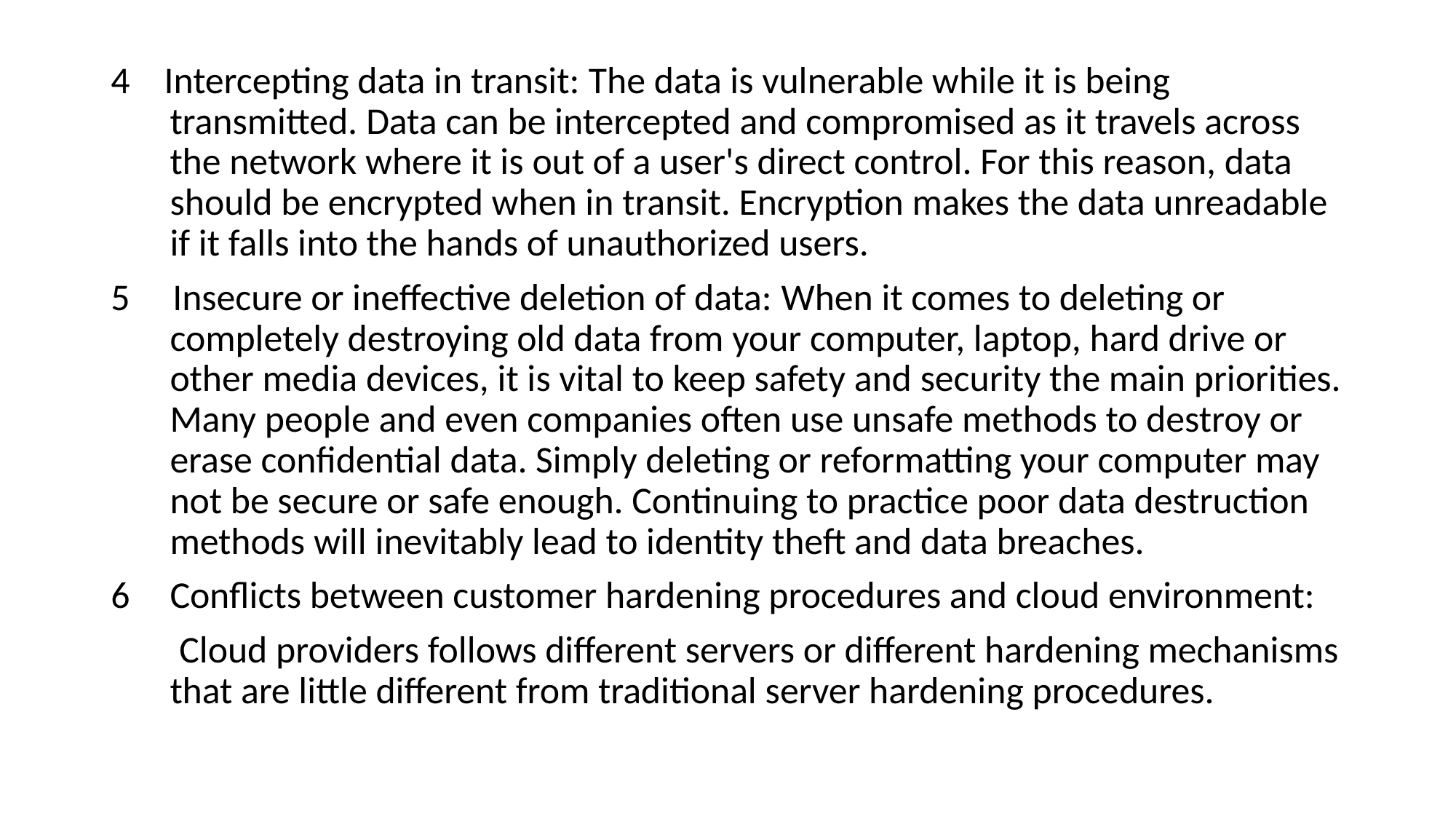

4    Intercepting data in transit: The data is vulnerable while it is being transmitted. Data can be intercepted and compromised as it travels across the network where it is out of a user's direct control. For this reason, data should be encrypted when in transit. Encryption makes the data unreadable if it falls into the hands of unauthorized users.
5     Insecure or ineffective deletion of data: When it comes to deleting or completely destroying old data from your computer, laptop, hard drive or other media devices, it is vital to keep safety and security the main priorities. Many people and even companies often use unsafe methods to destroy or erase confidential data. Simply deleting or reformatting your computer may not be secure or safe enough. Continuing to practice poor data destruction methods will inevitably lead to identity theft and data breaches.
Conflicts between customer hardening procedures and cloud environment:
        Cloud providers follows different servers or different hardening mechanisms that are little different from traditional server hardening procedures.